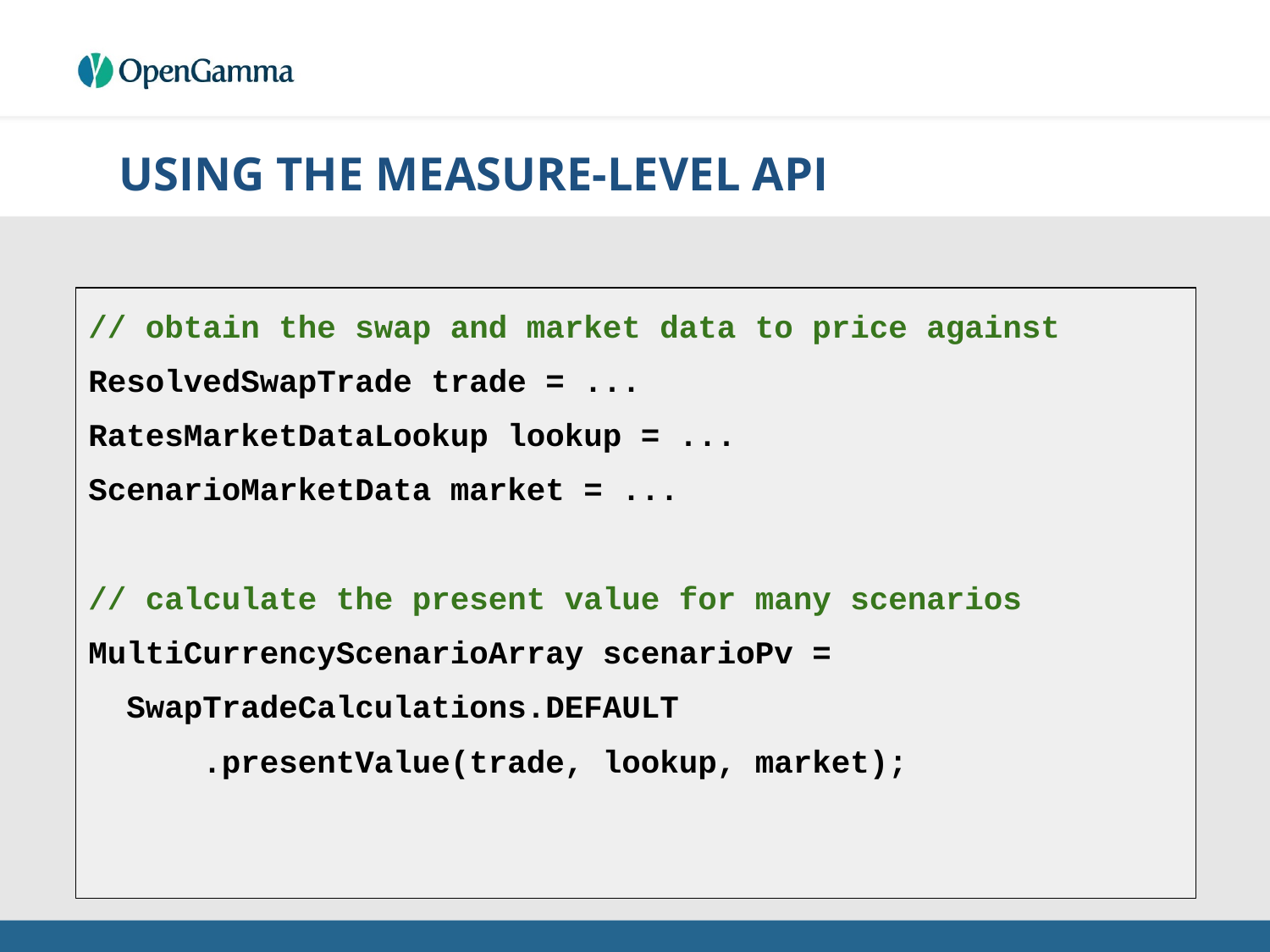

# USING THE MEASURE-LEVEL API

// obtain the swap and market data to price against
ResolvedSwapTrade trade = ...
RatesMarketDataLookup lookup = ...
ScenarioMarketData market = ...

// calculate the present value for many scenarios
MultiCurrencyScenarioArray scenarioPv =
  SwapTradeCalculations.DEFAULT
      .presentValue(trade, lookup, market);